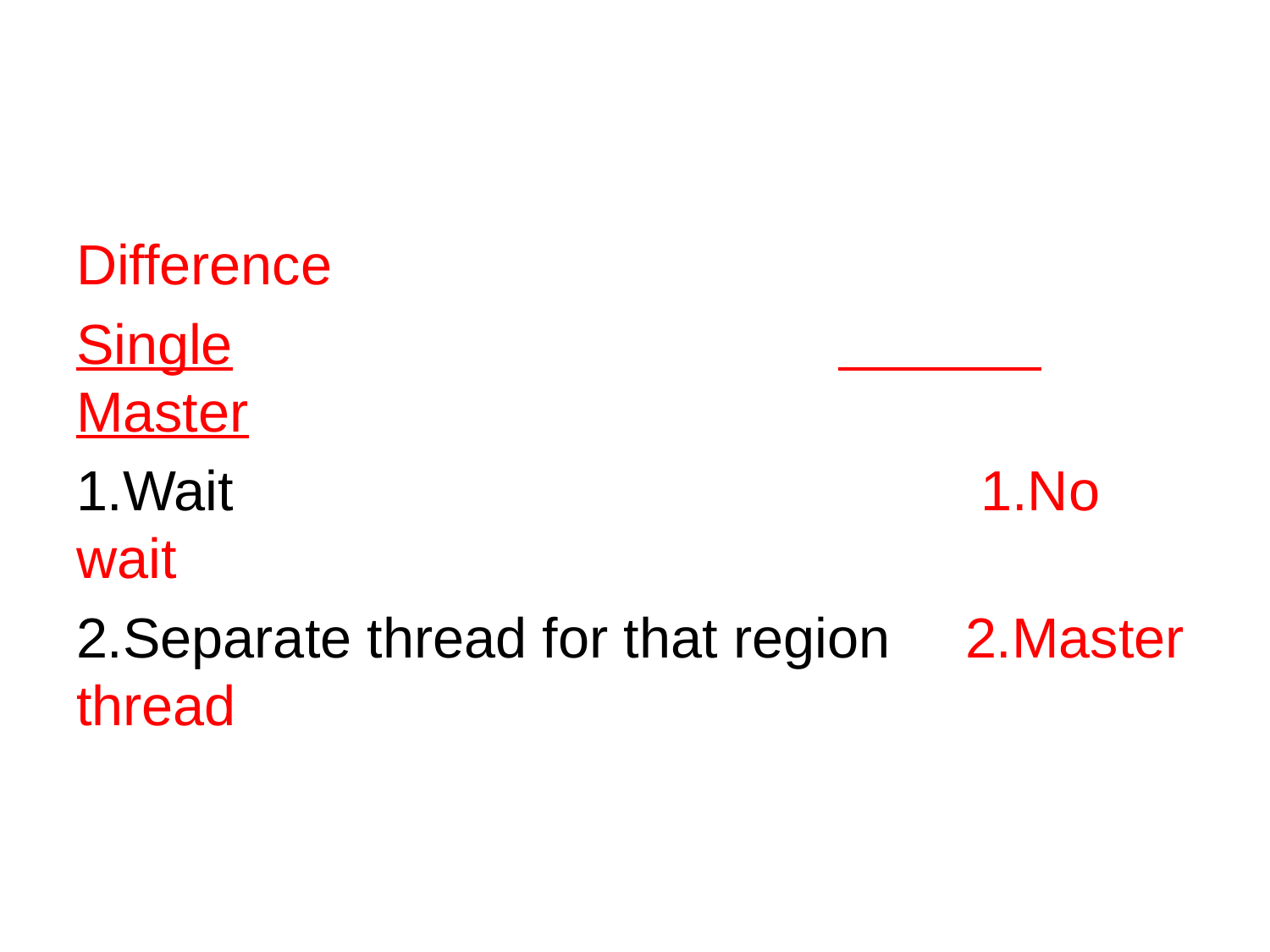

#
Difference
Single					              Master
1.Wait                                  	 	 1.No wait
2.Separate thread for that region  	2.Master thread